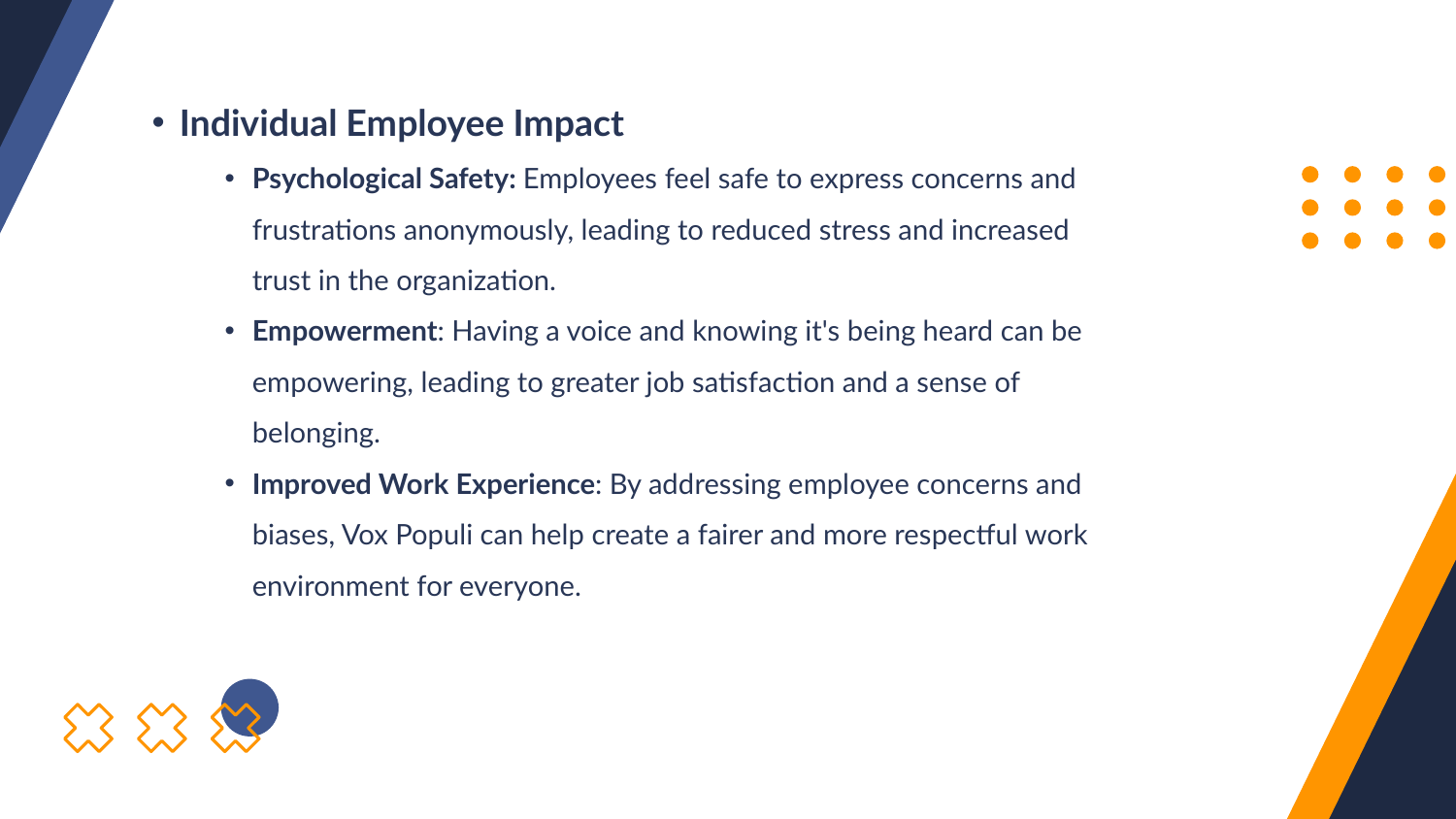

Individual Employee Impact
Psychological Safety: Employees feel safe to express concerns and frustrations anonymously, leading to reduced stress and increased trust in the organization.
Empowerment: Having a voice and knowing it's being heard can be empowering, leading to greater job satisfaction and a sense of belonging.
Improved Work Experience: By addressing employee concerns and biases, Vox Populi can help create a fairer and more respectful work environment for everyone.